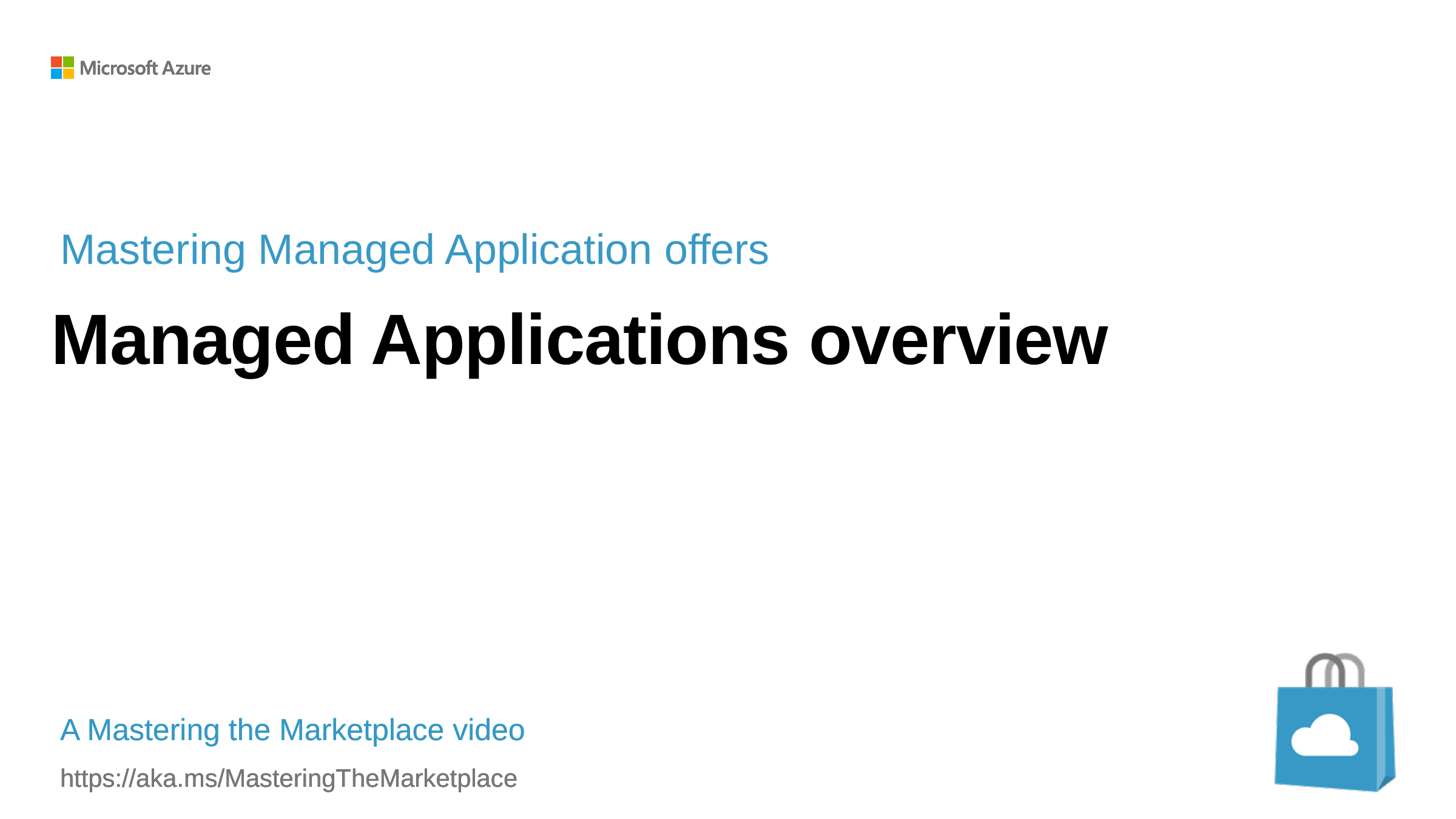

Mastering Managed Application offers
# Managed Applications overview